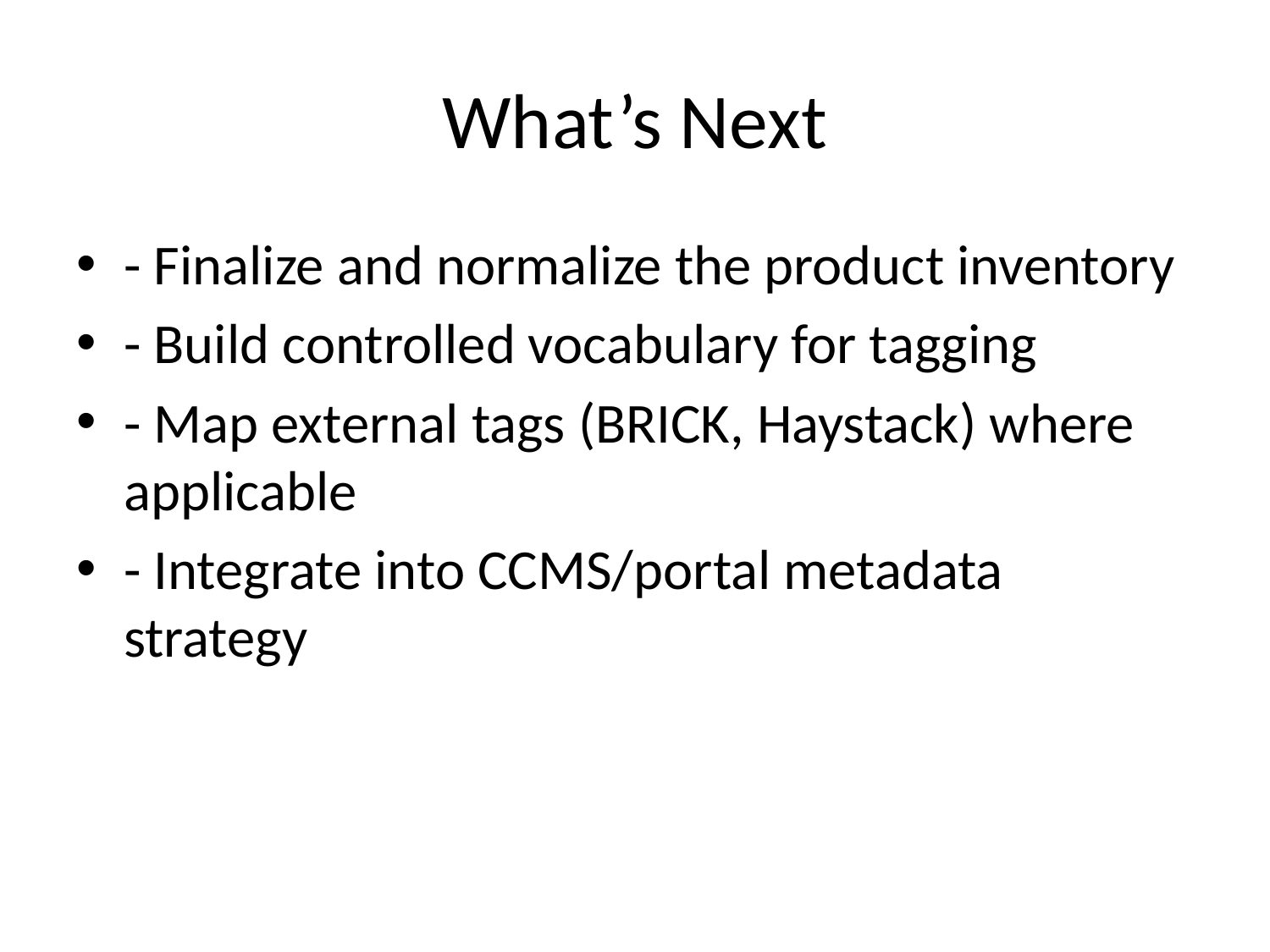

# What’s Next
- Finalize and normalize the product inventory
- Build controlled vocabulary for tagging
- Map external tags (BRICK, Haystack) where applicable
- Integrate into CCMS/portal metadata strategy